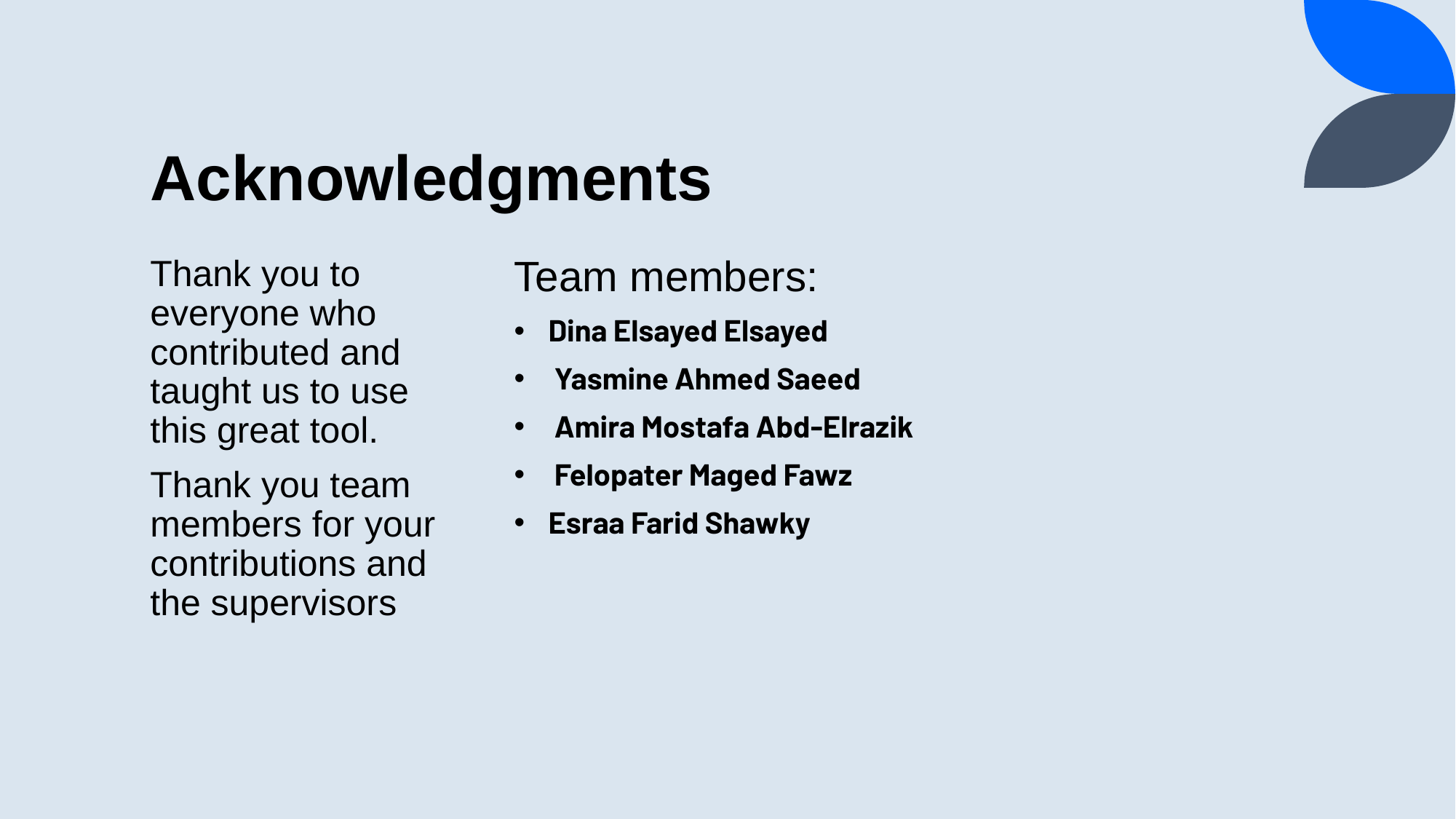

# Acknowledgments
Thank you to everyone who contributed and taught us to use this great tool.
Thank you team members for your contributions and the supervisors
Team members:
Dina Elsayed Elsayed
 Yasmine Ahmed Saeed
 Amira Mostafa Abd-Elrazik
 Felopater Maged Fawz
Esraa Farid Shawky